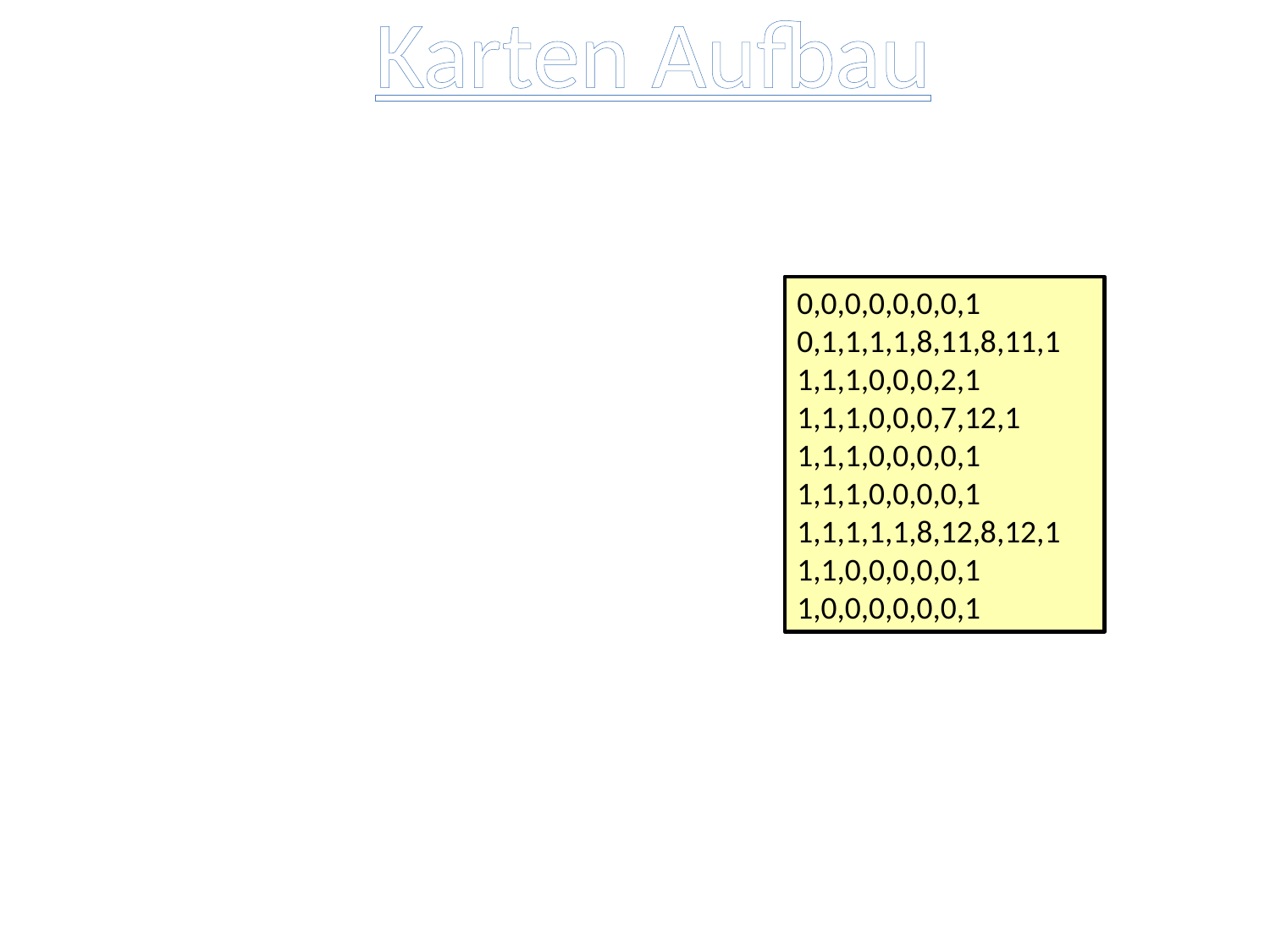

Karten Aufbau
0,0,0,0,0,0,0,1
0,1,1,1,1,8,11,8,11,1
1,1,1,0,0,0,2,1
1,1,1,0,0,0,7,12,1
1,1,1,0,0,0,0,1
1,1,1,0,0,0,0,1
1,1,1,1,1,8,12,8,12,1
1,1,0,0,0,0,0,1
1,0,0,0,0,0,0,1